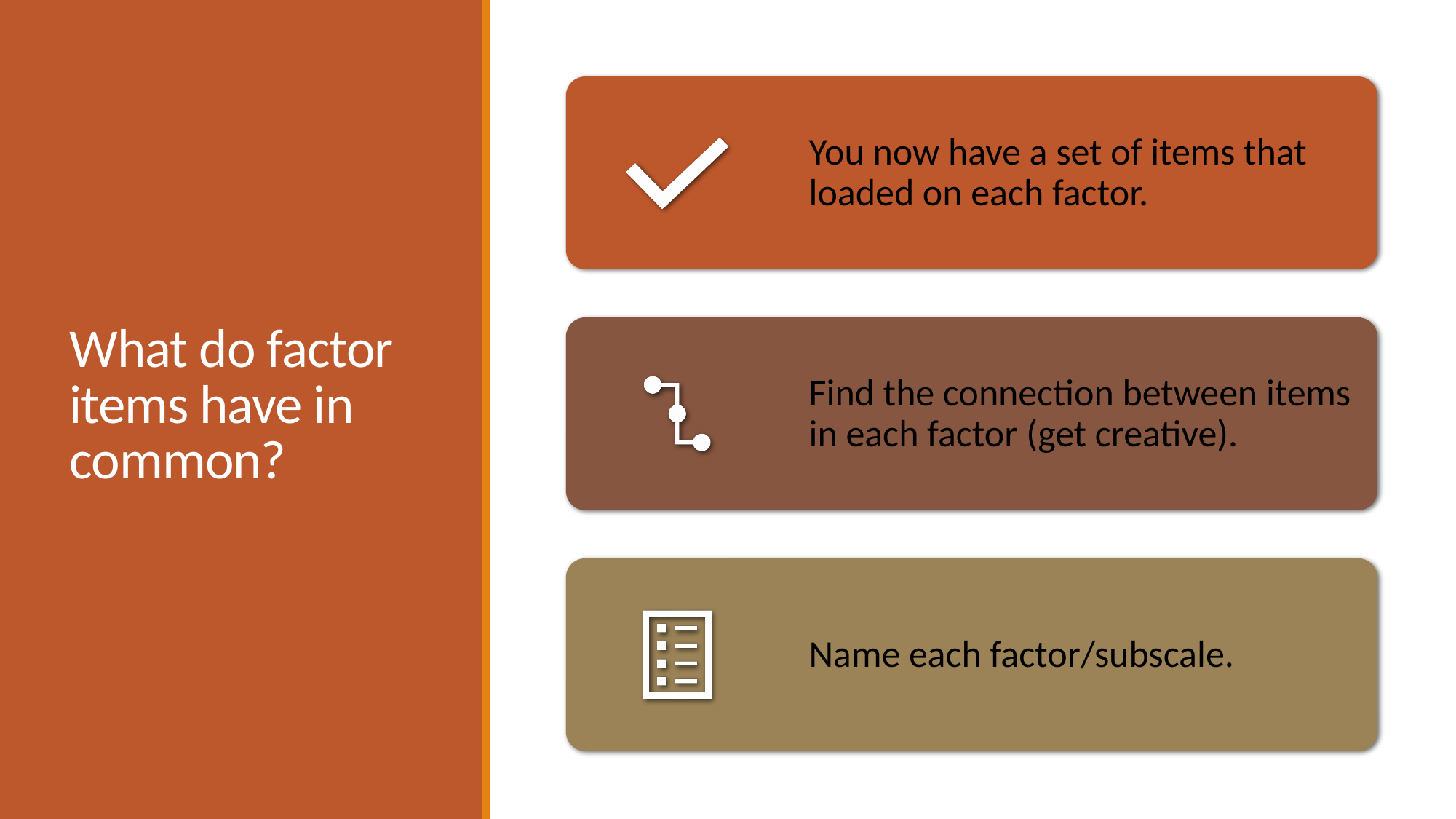

# What do factor items have in common?
You now have a set of items that loaded on each factor.
Find the connection between items in each factor (get creative).
Name each factor/subscale.